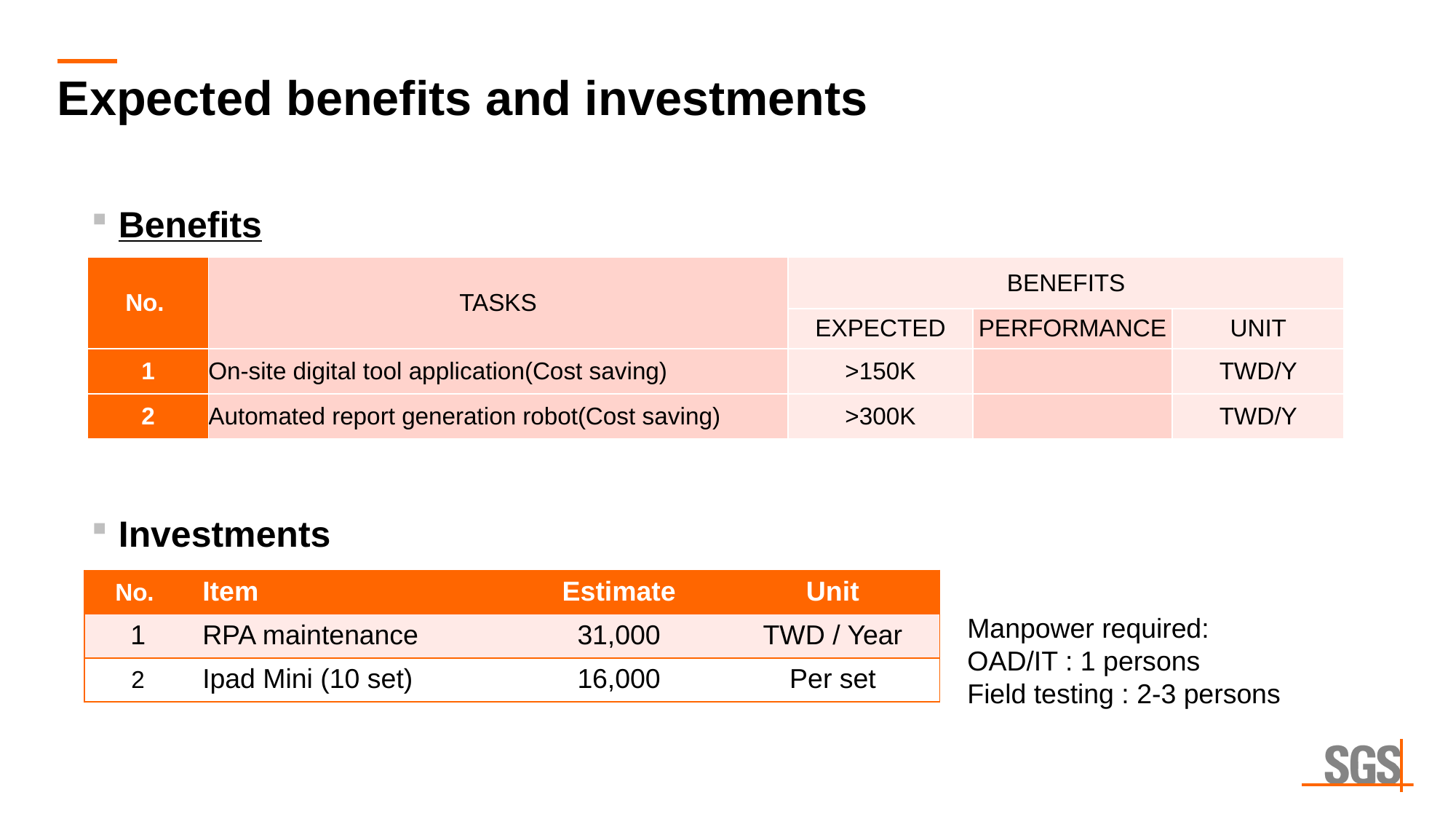

# Expected benefits and investments
Benefits

| No. | TASKS | BENEFITS |  |  |
| --- | --- | --- | --- | --- |
|  |  | EXPECTED | PERFORMANCE | UNIT |
| 1 | On-site digital tool application(Cost saving) | >150K |  | TWD/Y |
| 2 | Automated report generation robot(Cost saving) | >300K |  | TWD/Y |
Investments

| No. | Item | Estimate | Unit |
| --- | --- | --- | --- |
| 1 | RPA maintenance | 31,000 | TWD / Year |
| 2 | Ipad Mini (10 set) | 16,000 | Per set |
Manpower required:
OAD/IT : 1 persons
Field testing : 2-3 persons